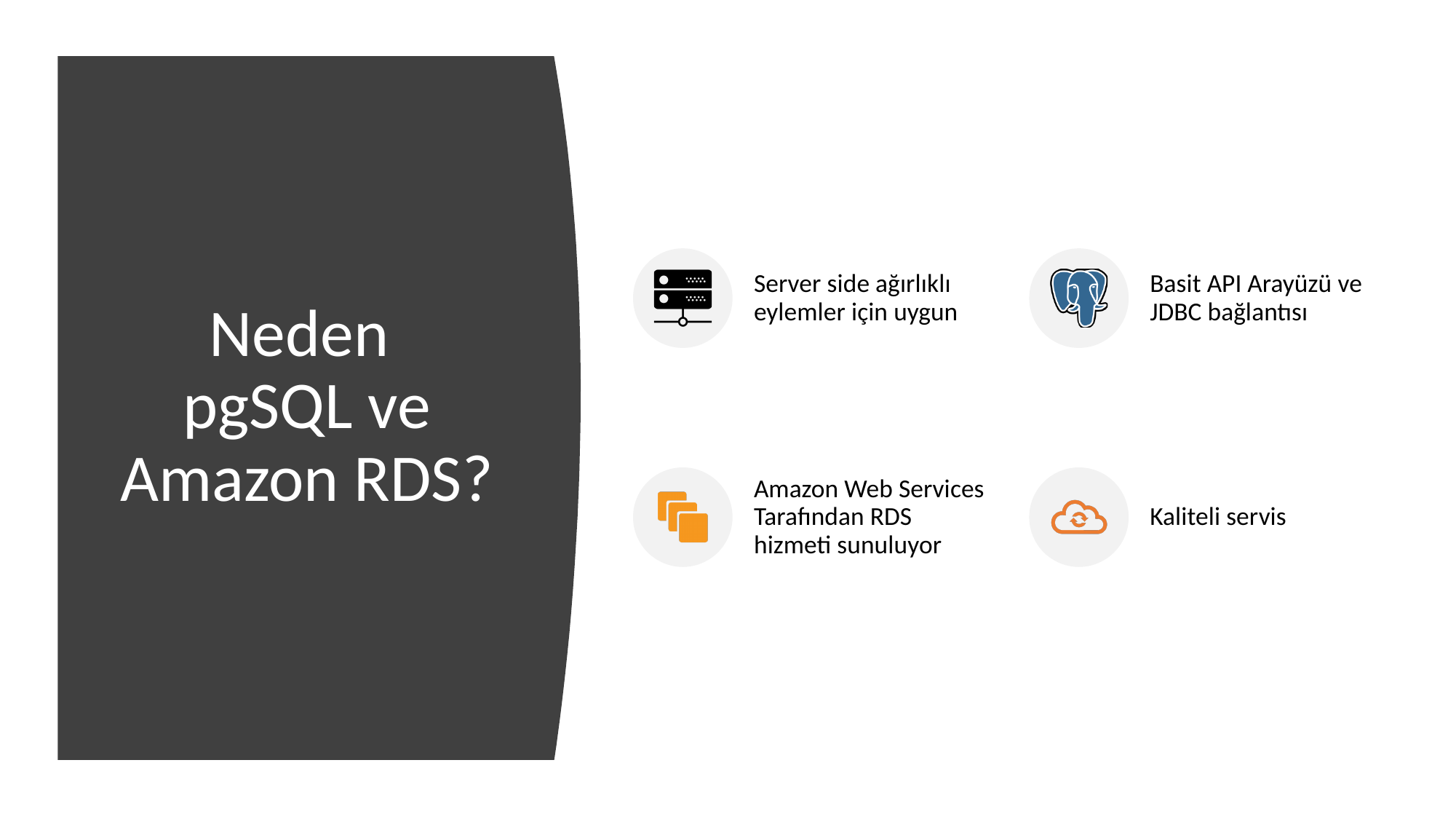

Server side ağırlıklı eylemler için uygun
Basit API Arayüzü ve JDBC bağlantısı
Amazon Web Services Tarafından RDS  hizmeti sunuluyor
Kaliteli servis

# Neden pgSQL ve Amazon RDS?